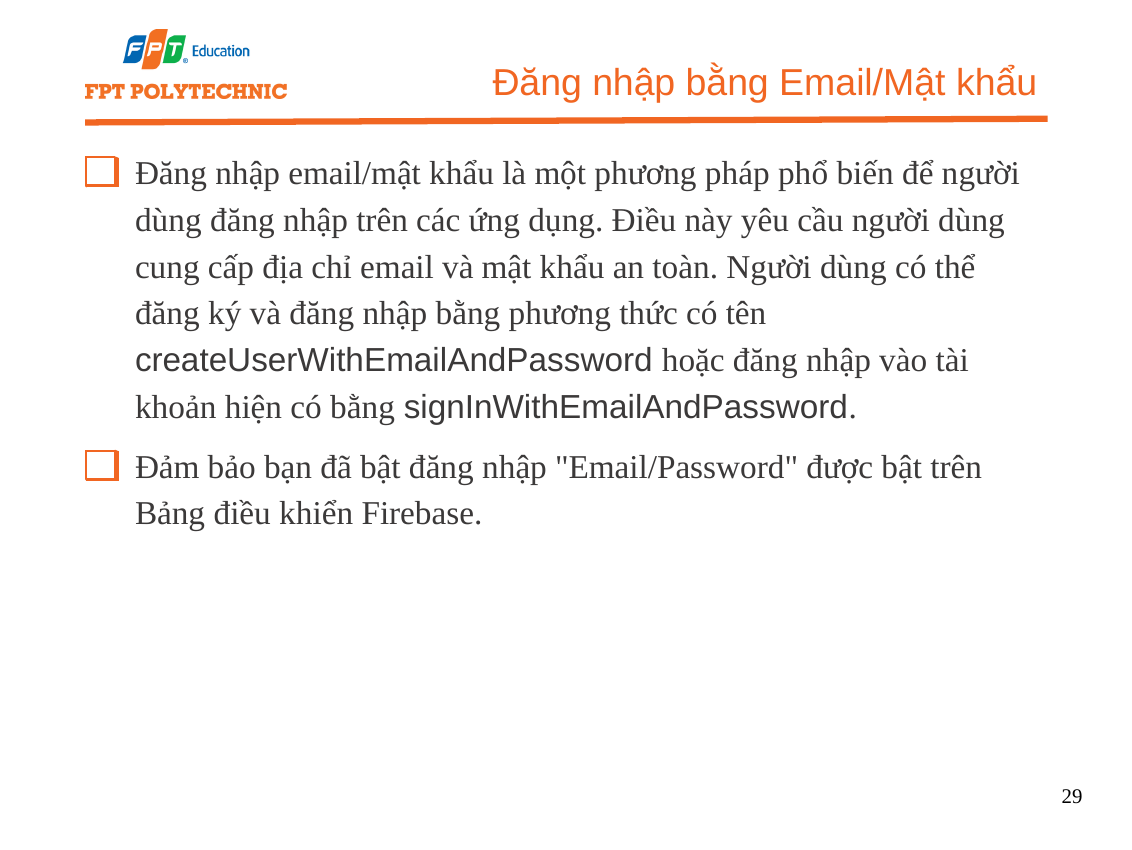

Đăng nhập bằng Email/Mật khẩu

Đăng nhập email/mật khẩu là một phương pháp phổ biến để người dùng đăng nhập trên các ứng dụng. Điều này yêu cầu người dùng cung cấp địa chỉ email và mật khẩu an toàn. Người dùng có thể đăng ký và đăng nhập bằng phương thức có tên createUserWithEmailAndPassword hoặc đăng nhập vào tài khoản hiện có bằng signInWithEmailAndPassword.

Đảm bảo bạn đã bật đăng nhập "Email/Password" được bật trên Bảng điều khiển Firebase.

29